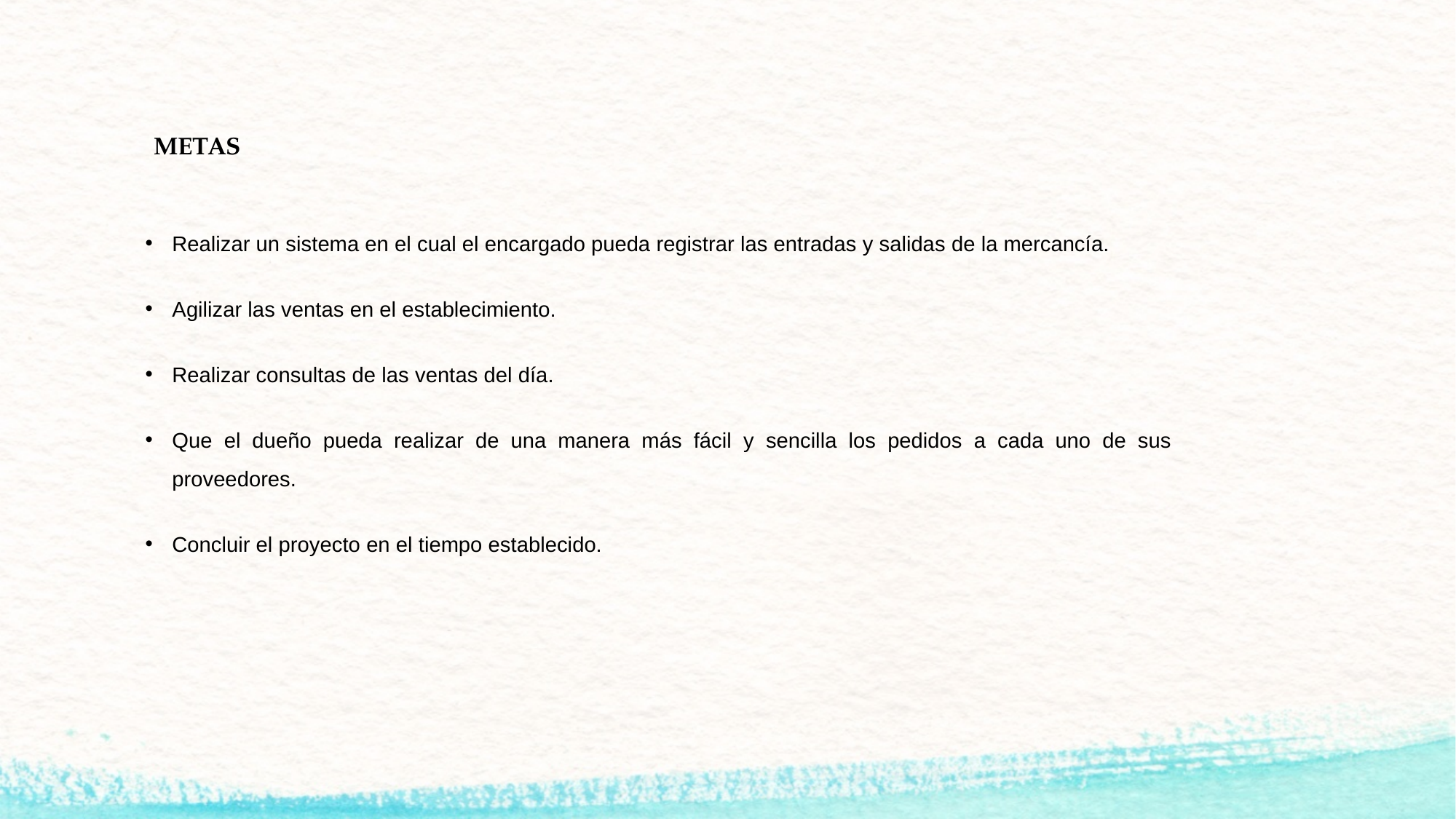

# METAS
Realizar un sistema en el cual el encargado pueda registrar las entradas y salidas de la mercancía.
Agilizar las ventas en el establecimiento.
Realizar consultas de las ventas del día.
Que el dueño pueda realizar de una manera más fácil y sencilla los pedidos a cada uno de sus proveedores.
Concluir el proyecto en el tiempo establecido.